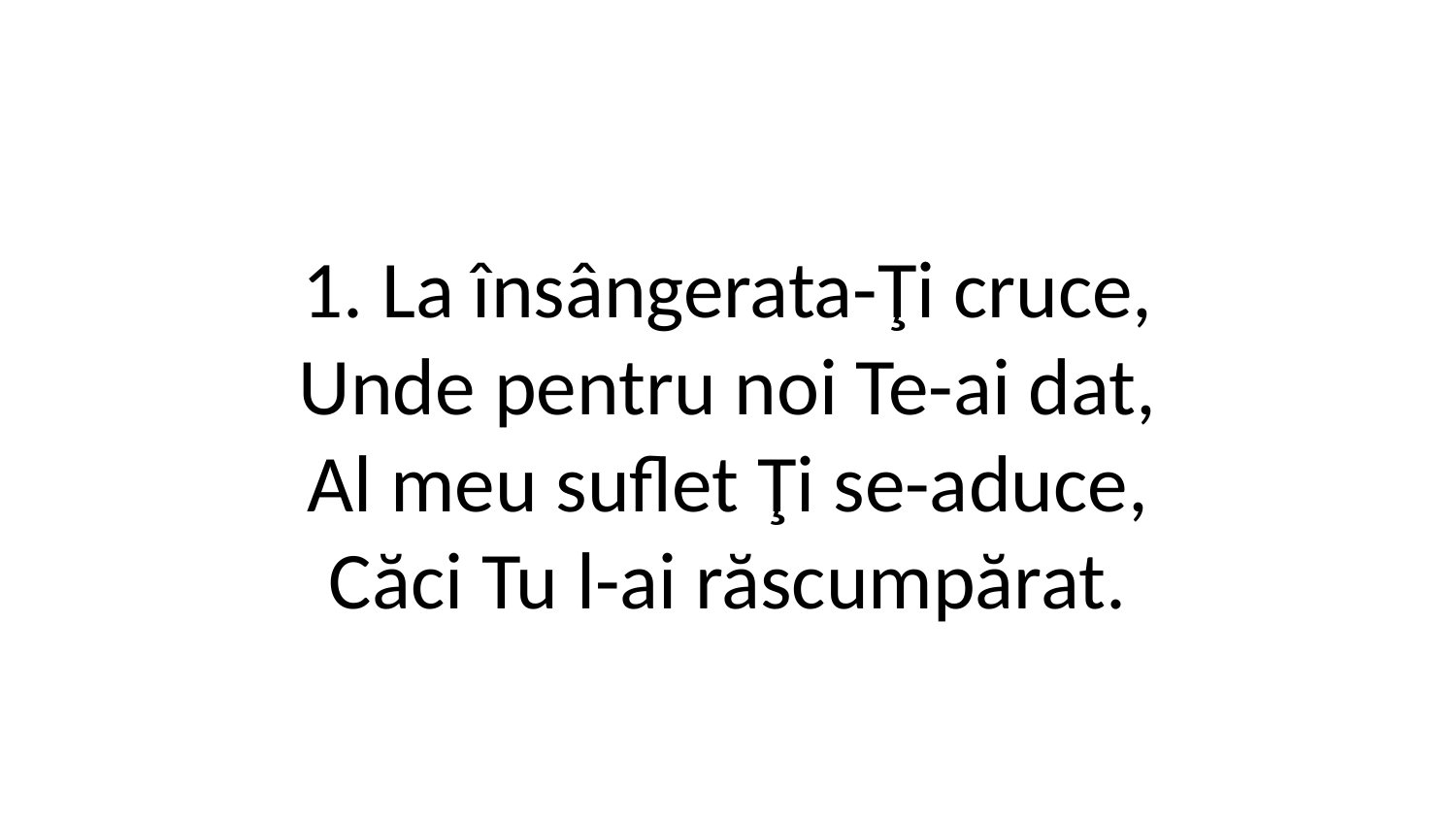

1. La însângerata-Ţi cruce,
Unde pentru noi Te-ai dat,
Al meu suflet Ţi se-aduce,
Căci Tu l-ai răscumpărat.